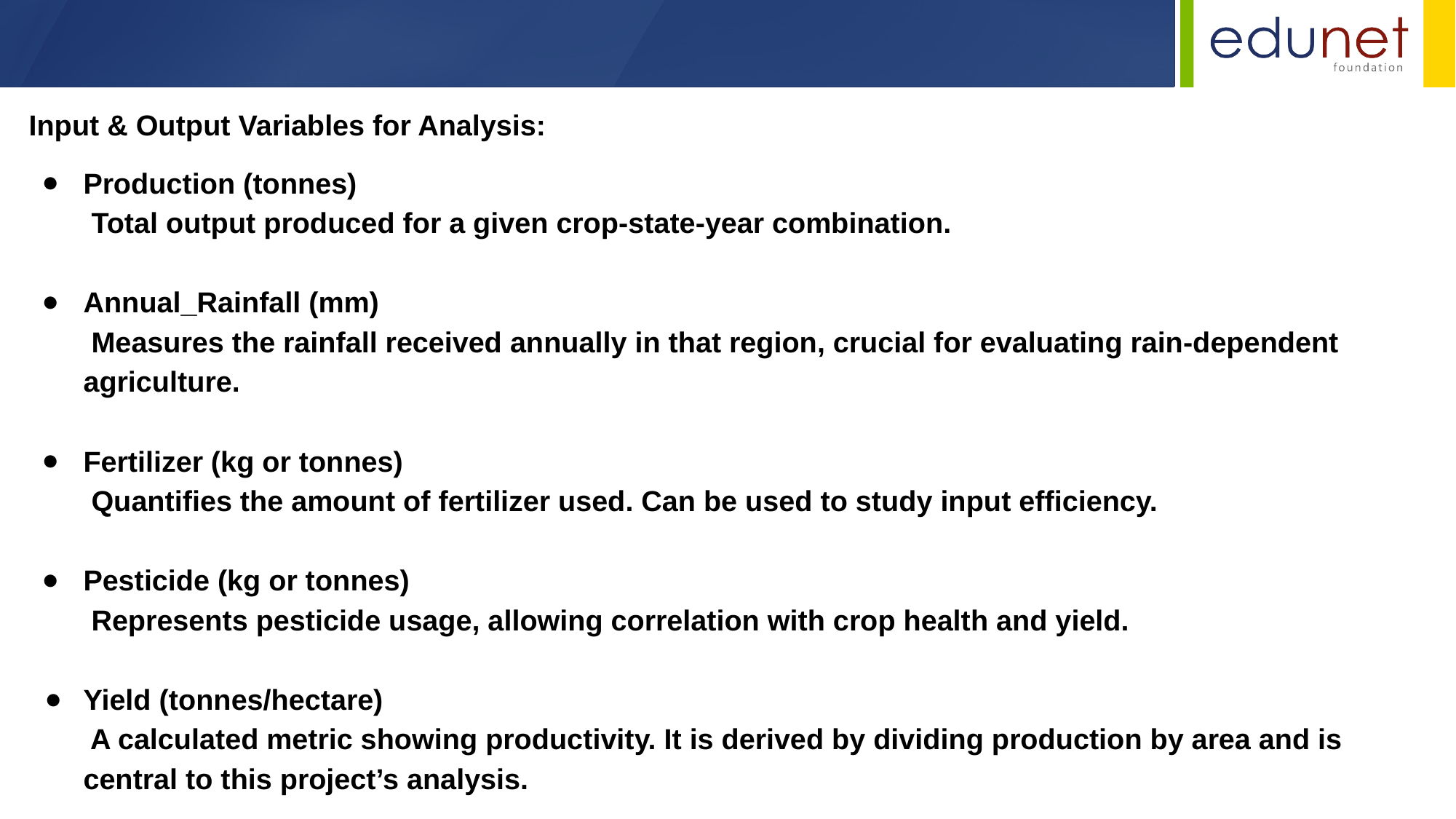

Input & Output Variables for Analysis:
Production (tonnes)
 Total output produced for a given crop-state-year combination.
Annual_Rainfall (mm)
 Measures the rainfall received annually in that region, crucial for evaluating rain-dependent agriculture.
Fertilizer (kg or tonnes)
 Quantifies the amount of fertilizer used. Can be used to study input efficiency.
Pesticide (kg or tonnes)
 Represents pesticide usage, allowing correlation with crop health and yield.
Yield (tonnes/hectare)
 A calculated metric showing productivity. It is derived by dividing production by area and is central to this project’s analysis.